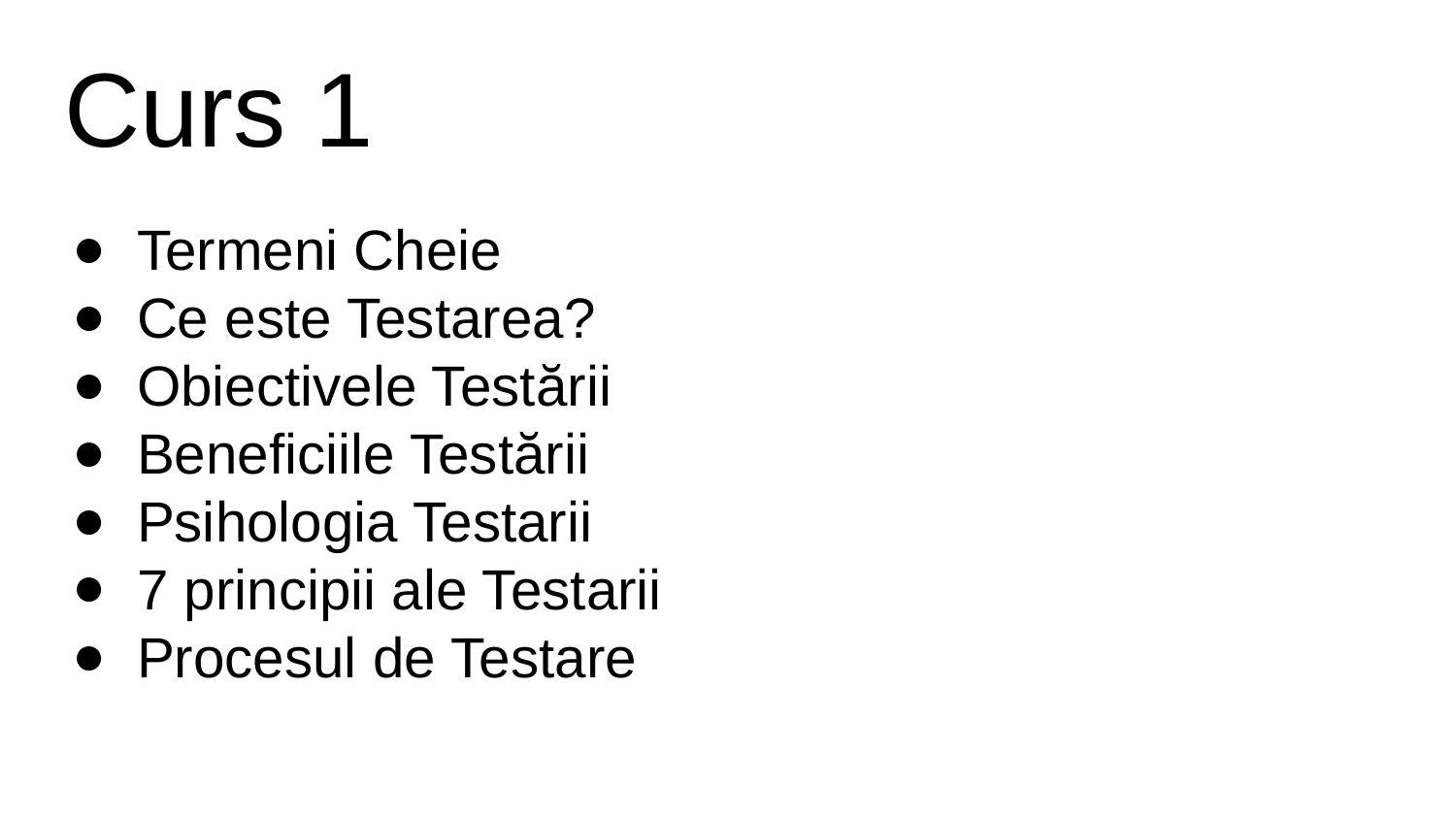

# Curs 1
Termeni Cheie
Ce este Testarea?
Obiectivele Testării
Beneficiile Testării
Psihologia Testarii
7 principii ale Testarii
Procesul de Testare